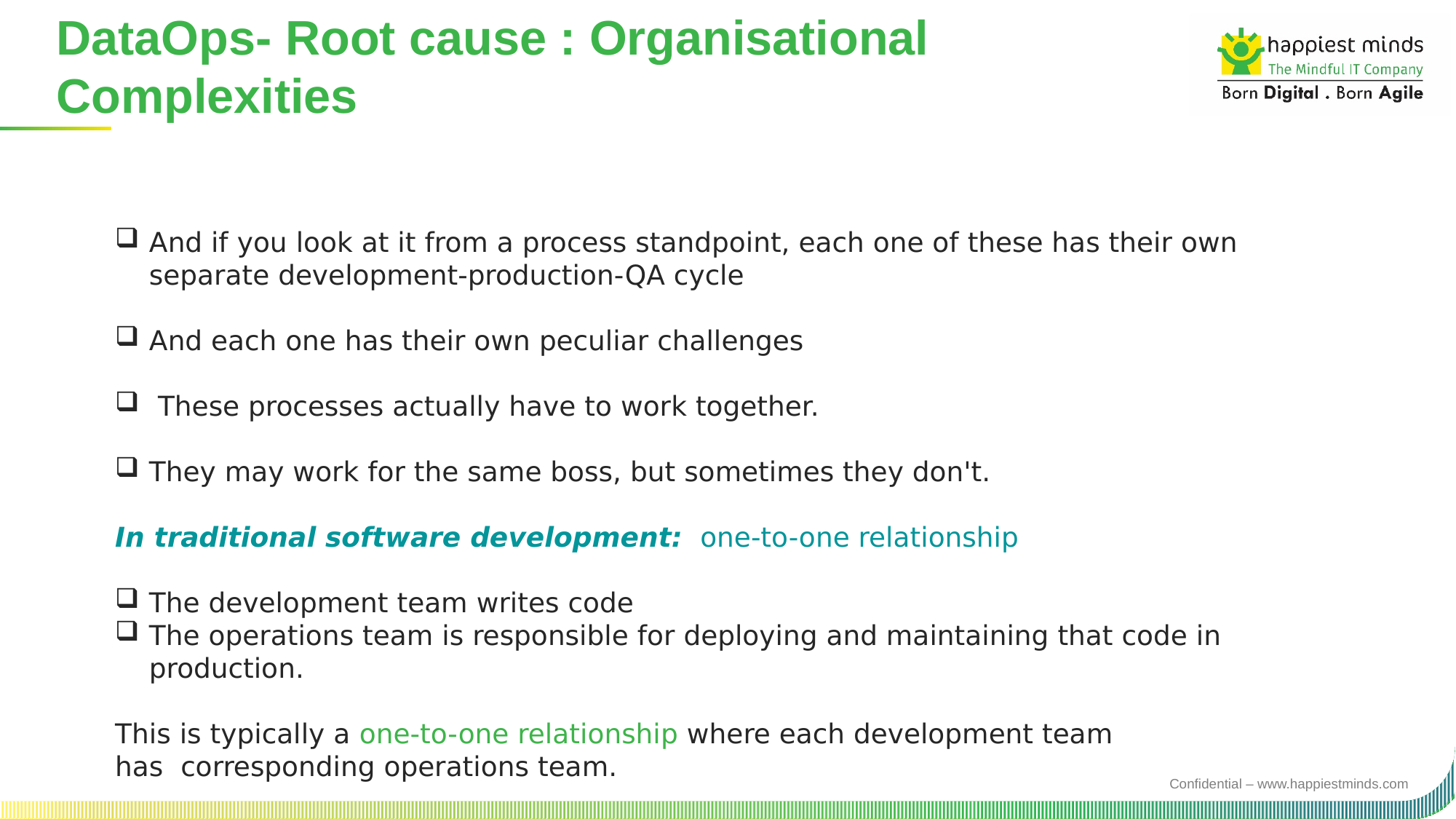

DataOps- Root cause : Organisational Complexities

And if you look at it from a process standpoint, each one of these has their own separate development-production-QA cycle

And each one has their own peculiar challenges

 These processes actually have to work together.

They may work for the same boss, but sometimes they don't.

In traditional software development:  one-to-one relationship

The development team writes code
The operations team is responsible for deploying and maintaining that code in production.

This is typically a one-to-one relationship where each development team  has  corresponding operations team.